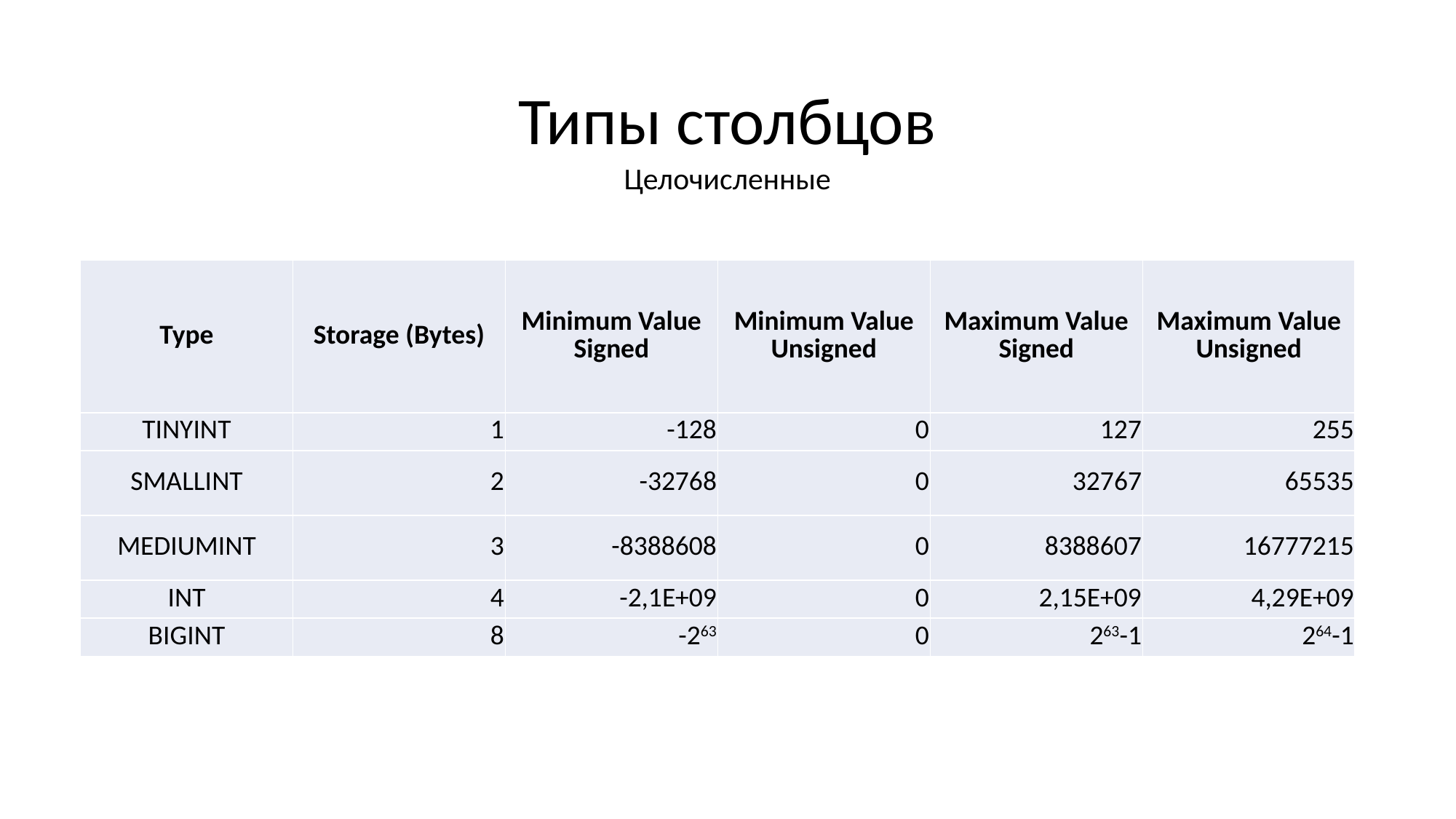

# Типы столбцов
Целочисленные
| Type | Storage (Bytes) | Minimum Value Signed | Minimum Value Unsigned | Maximum Value Signed | Maximum Value Unsigned |
| --- | --- | --- | --- | --- | --- |
| TINYINT | 1 | -128 | 0 | 127 | 255 |
| SMALLINT | 2 | -32768 | 0 | 32767 | 65535 |
| MEDIUMINT | 3 | -8388608 | 0 | 8388607 | 16777215 |
| INT | 4 | -2,1E+09 | 0 | 2,15E+09 | 4,29E+09 |
| BIGINT | 8 | -263 | 0 | 263-1 | 264-1 |